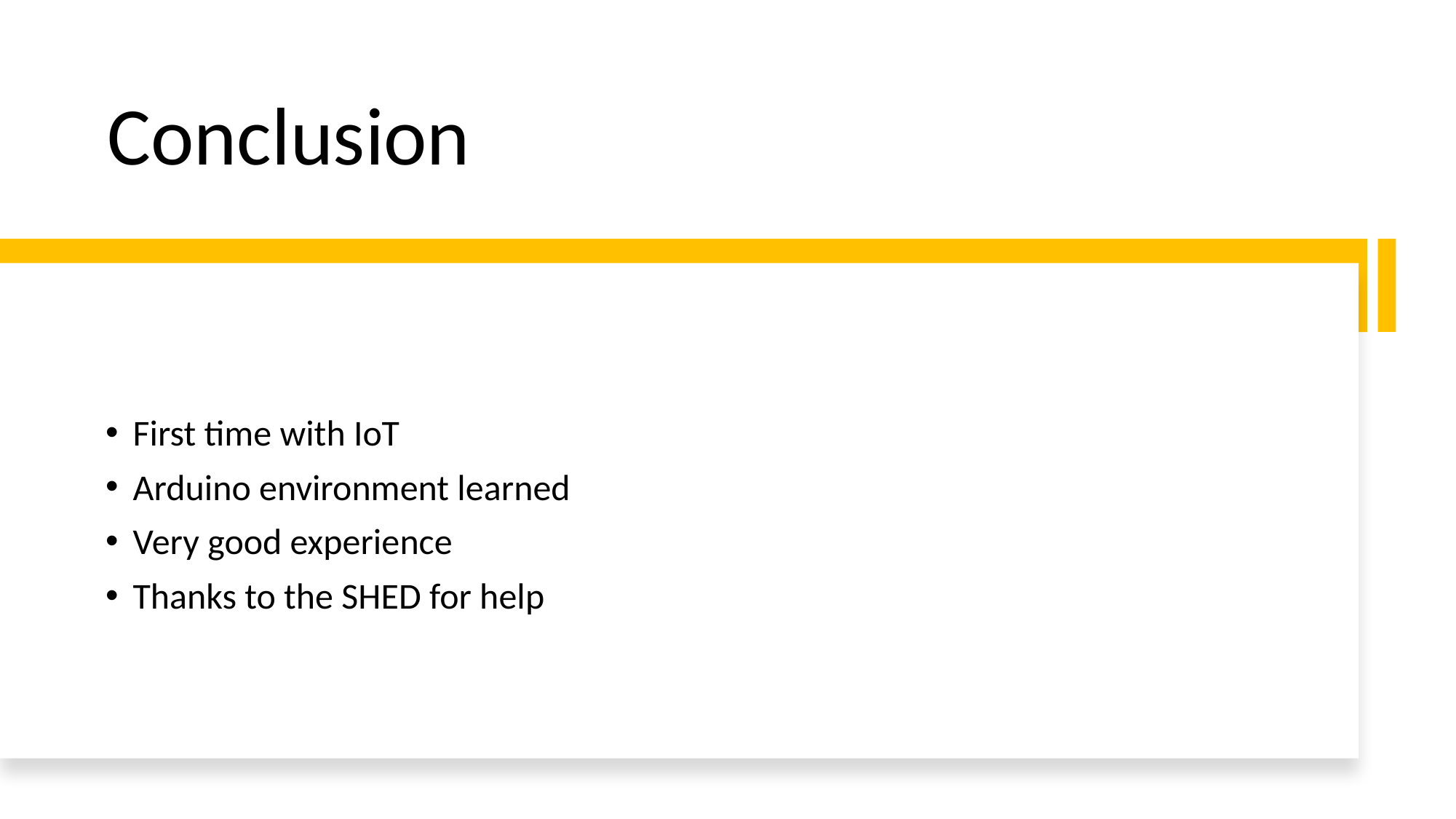

# Conclusion

First time with IoT
Arduino environment learned
Very good experience
Thanks to the SHED for help